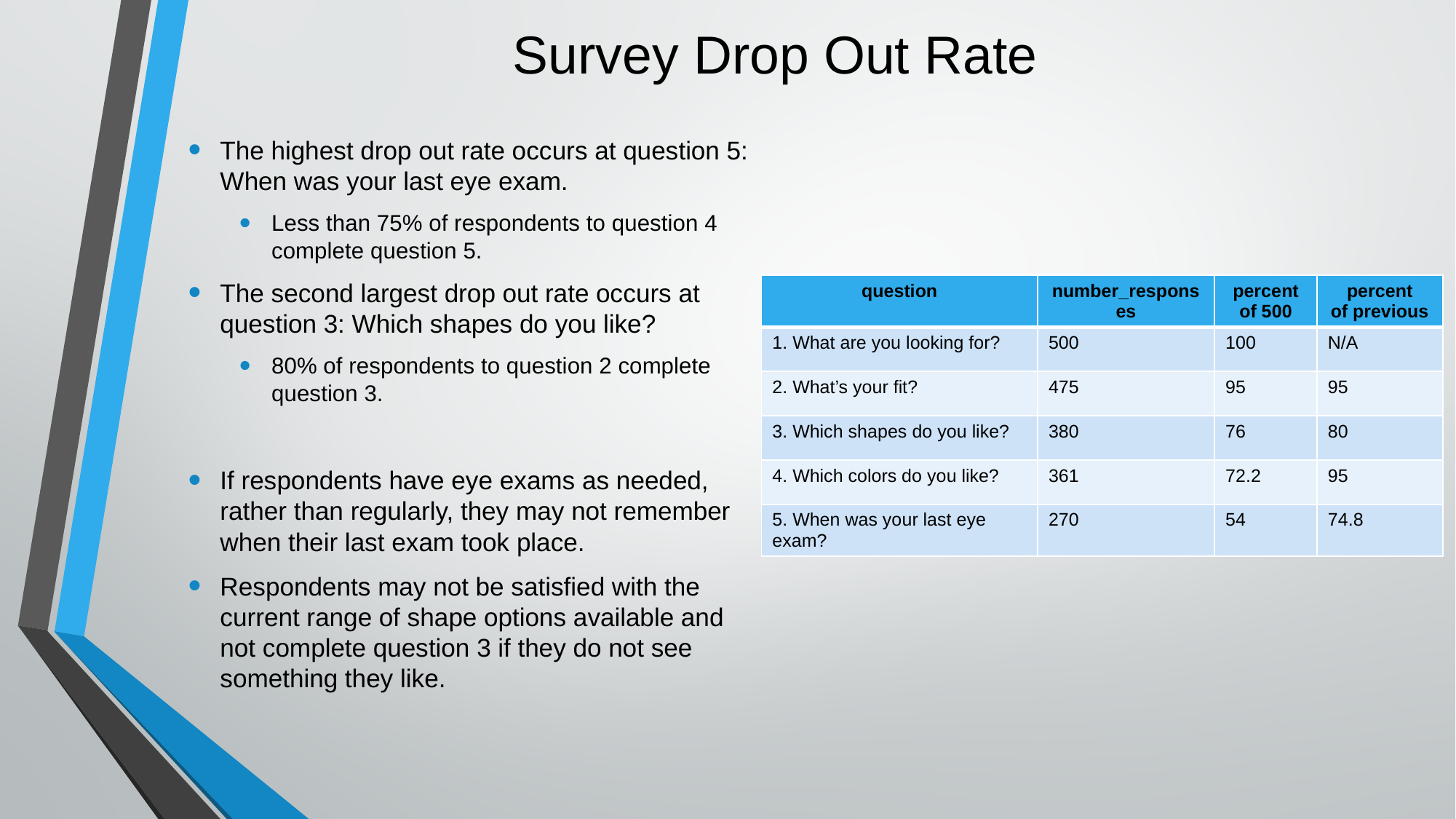

# Survey Drop Out Rate
The highest drop out rate occurs at question 5: When was your last eye exam.
Less than 75% of respondents to question 4 complete question 5.
The second largest drop out rate occurs at question 3: Which shapes do you like?
80% of respondents to question 2 complete question 3.

If respondents have eye exams as needed, rather than regularly, they may not remember when their last exam took place.
Respondents may not be satisfied with the current range of shape options available and not complete question 3 if they do not see something they like.
| question | number\_responses | percent of 500 | percent of previous |
| --- | --- | --- | --- |
| 1. What are you looking for? | 500 | 100 | N/A |
| 2. What’s your fit? | 475 | 95 | 95 |
| 3. Which shapes do you like? | 380 | 76 | 80 |
| 4. Which colors do you like? | 361 | 72.2 | 95 |
| 5. When was your last eye exam? | 270 | 54 | 74.8 |